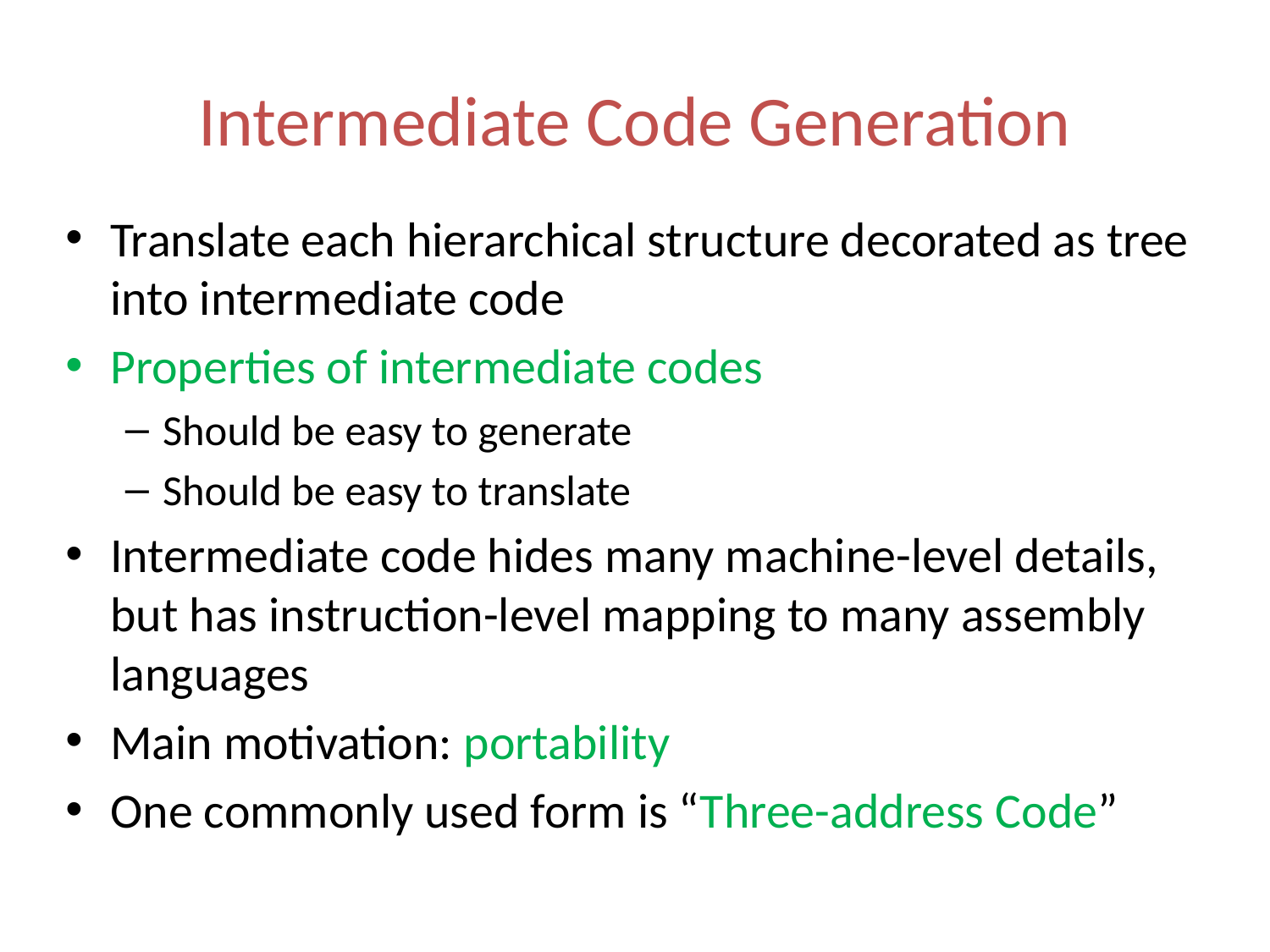

# Intermediate Code Generation
Translate each hierarchical structure decorated as tree into intermediate code
Properties of intermediate codes
Should be easy to generate
Should be easy to translate
Intermediate code hides many machine-level details, but has instruction-level mapping to many assembly languages
Main motivation: portability
One commonly used form is “Three-address Code”